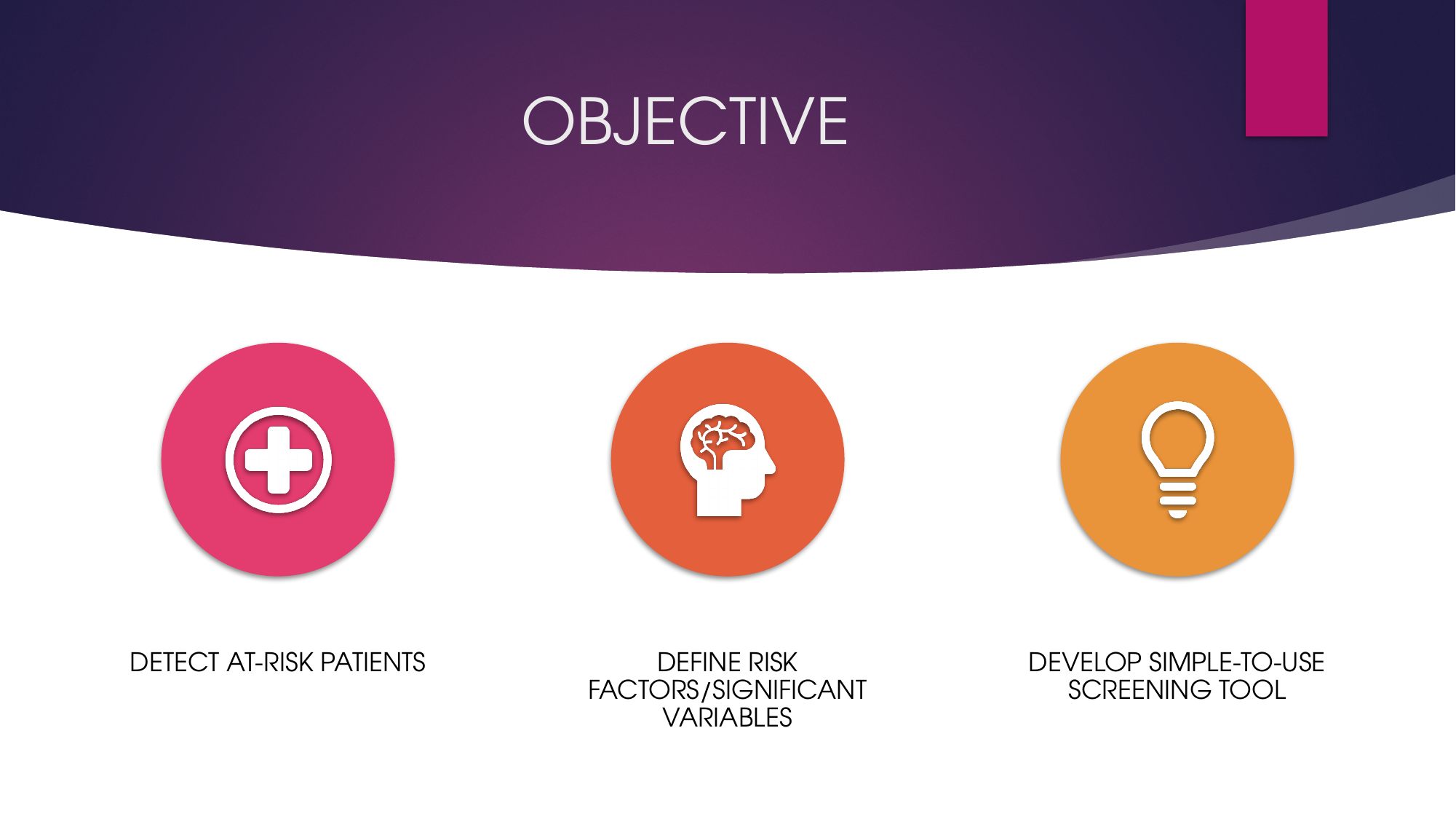

# OBJECTIVE

Detect at-risk patients
Define risk factors/significant variables
Develop simple-to-use screening tool